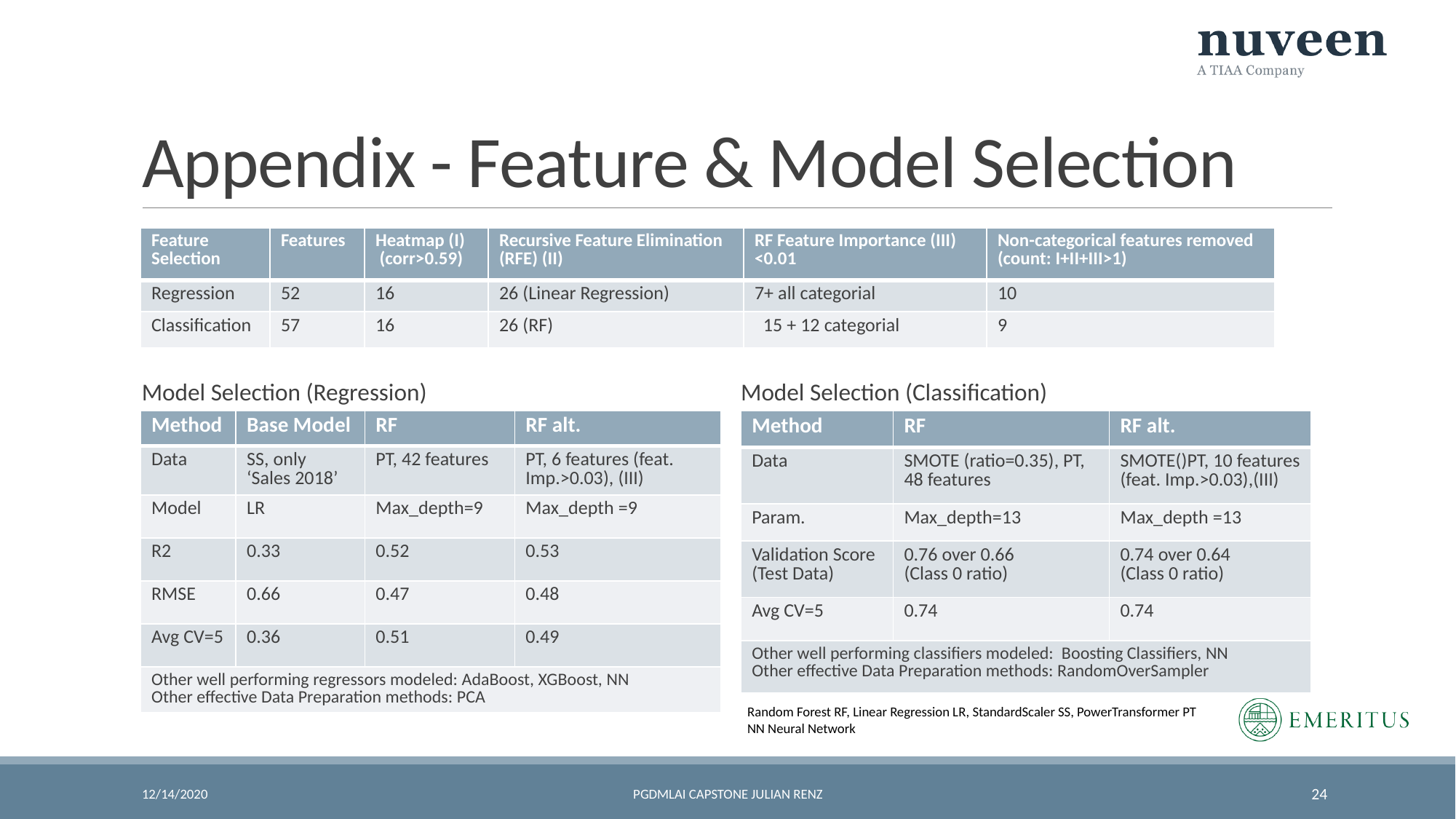

# Appendix - Feature & Model Selection
| Feature Selection | Features | Heatmap (I) (corr>0.59) | Recursive Feature Elimination (RFE) (II) | RF Feature Importance (III) <0.01 | Non-categorical features removed (count: I+II+III>1) |
| --- | --- | --- | --- | --- | --- |
| Regression | 52 | 16 | 26 (Linear Regression) | 7+ all categorial | 10 |
| Classification | 57 | 16 | 26 (RF) | 15 + 12 categorial | 9 |
Model Selection (Regression)

Model Selection (Classification)

| Method | Base Model | RF | RF alt. |
| --- | --- | --- | --- |
| Data | SS, only ‘Sales 2018’ | PT, 42 features | PT, 6 features (feat. Imp.>0.03), (III) |
| Model | LR | Max\_depth=9 | Max\_depth =9 |
| R2 | 0.33 | 0.52 | 0.53 |
| RMSE | 0.66 | 0.47 | 0.48 |
| Avg CV=5 | 0.36 | 0.51 | 0.49 |
| Other well performing regressors modeled: AdaBoost, XGBoost, NN Other effective Data Preparation methods: PCA |  |  |  |
| Method | RF | RF alt. |
| --- | --- | --- |
| Data | SMOTE (ratio=0.35), PT, 48 features | SMOTE()PT, 10 features (feat. Imp.>0.03),(III) |
| Param. | Max\_depth=13 | Max\_depth =13 |
| Validation Score (Test Data) | 0.76 over 0.66 (Class 0 ratio) | 0.74 over 0.64 (Class 0 ratio) |
| Avg CV=5 | 0.74 | 0.74 |
| Other well performing classifiers modeled: Boosting Classifiers, NN Other effective Data Preparation methods: RandomOverSampler |  |  |
Random Forest RF, Linear Regression LR, StandardScaler SS, PowerTransformer PT NN Neural Network
12/14/2020
PGDMLAI CAPSTONE Julian Renz
24